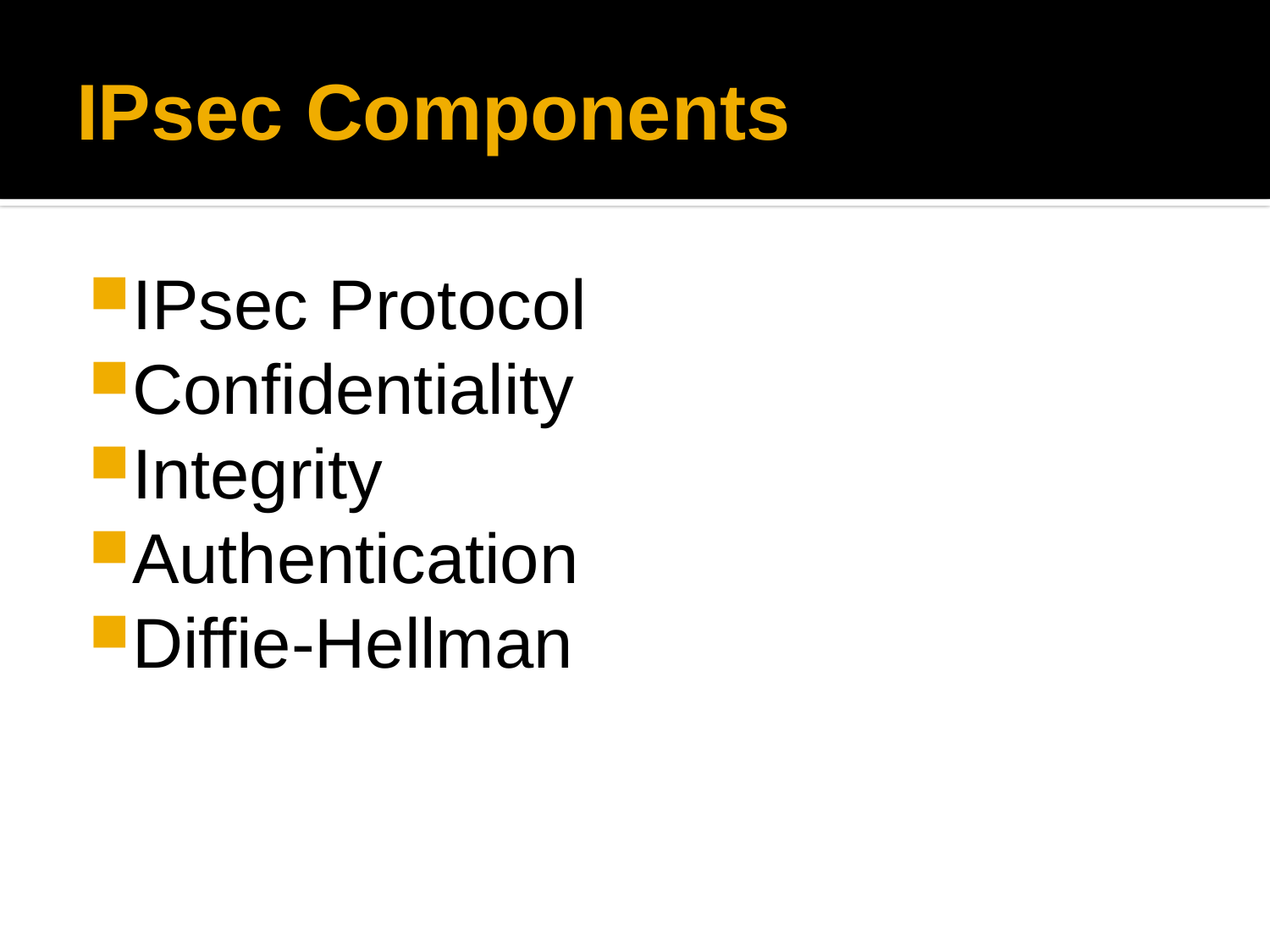

# IPsec Components
IPsec Protocol
Confidentiality
Integrity
Authentication
Diffie-Hellman